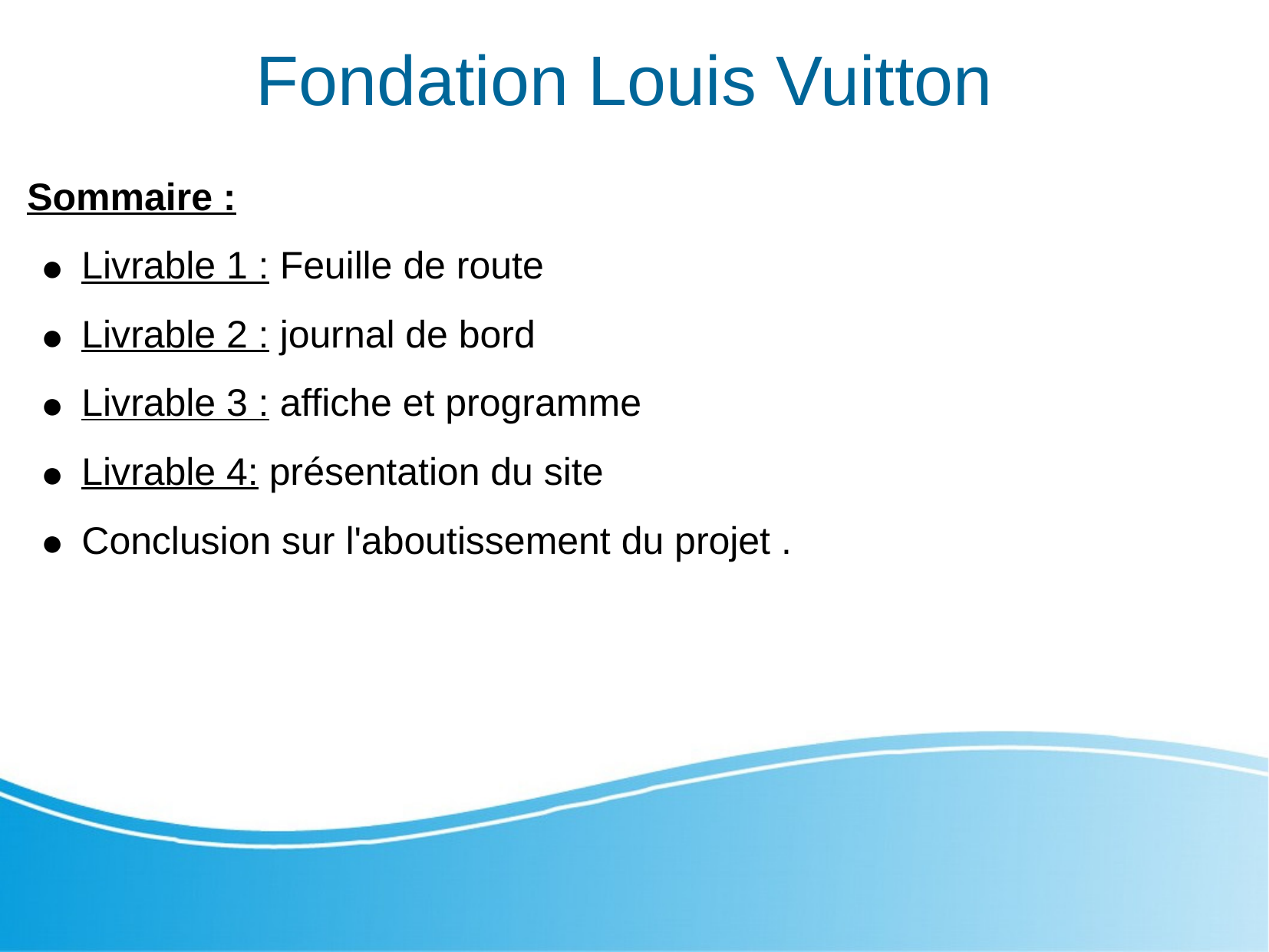

Fondation Louis Vuitton
Sommaire :
Livrable 1 : Feuille de route
Livrable 2 : journal de bord
Livrable 3 : affiche et programme
Livrable 4: présentation du site
Conclusion sur l'aboutissement du projet .